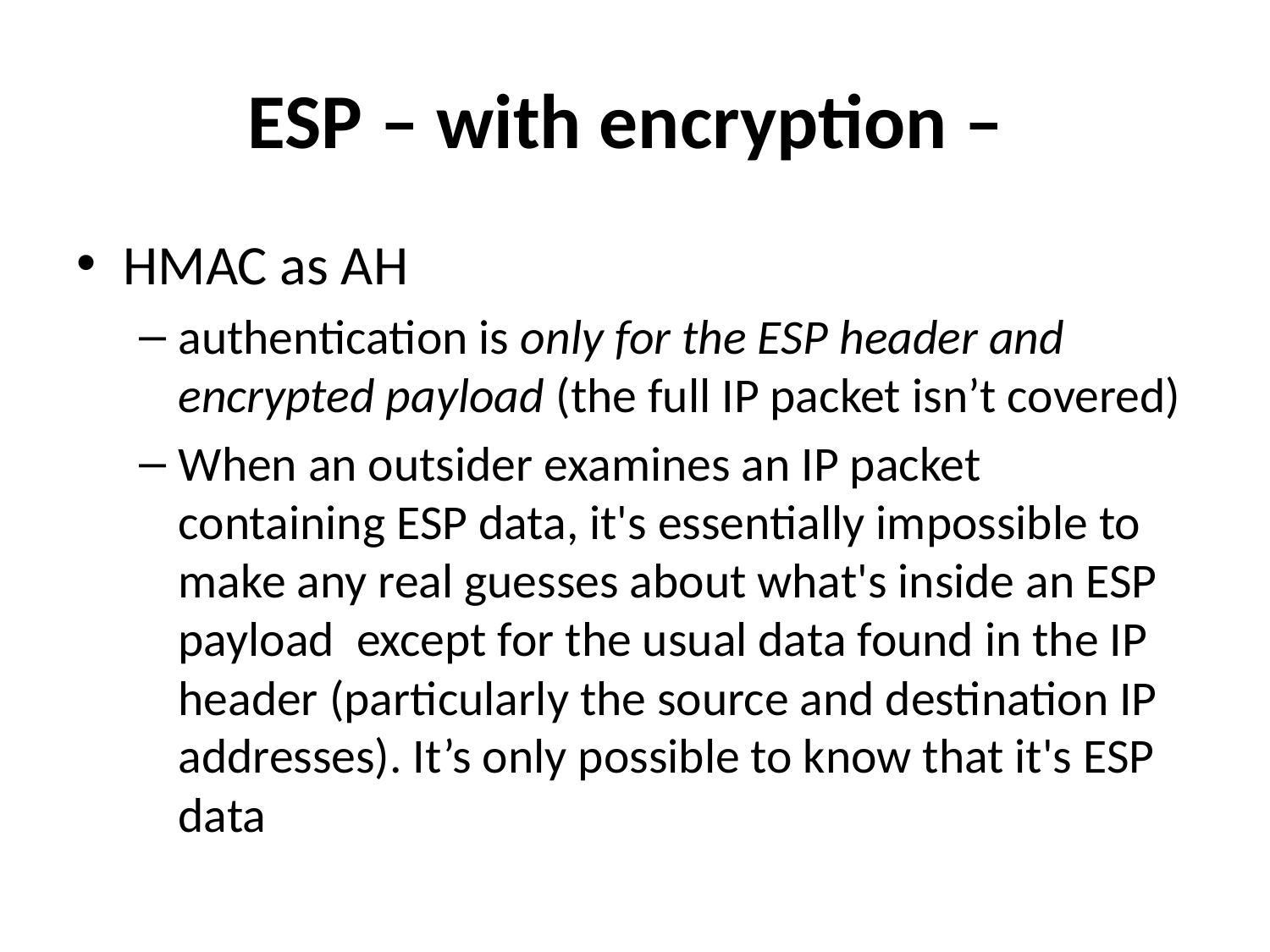

# ESP – with encryption –
HMAC as AH
authentication is only for the ESP header and encrypted payload (the full IP packet isn’t covered)
When an outsider examines an IP packet containing ESP data, it's essentially impossible to make any real guesses about what's inside an ESP payload  except for the usual data found in the IP header (particularly the source and destination IP addresses). It’s only possible to know that it's ESP data